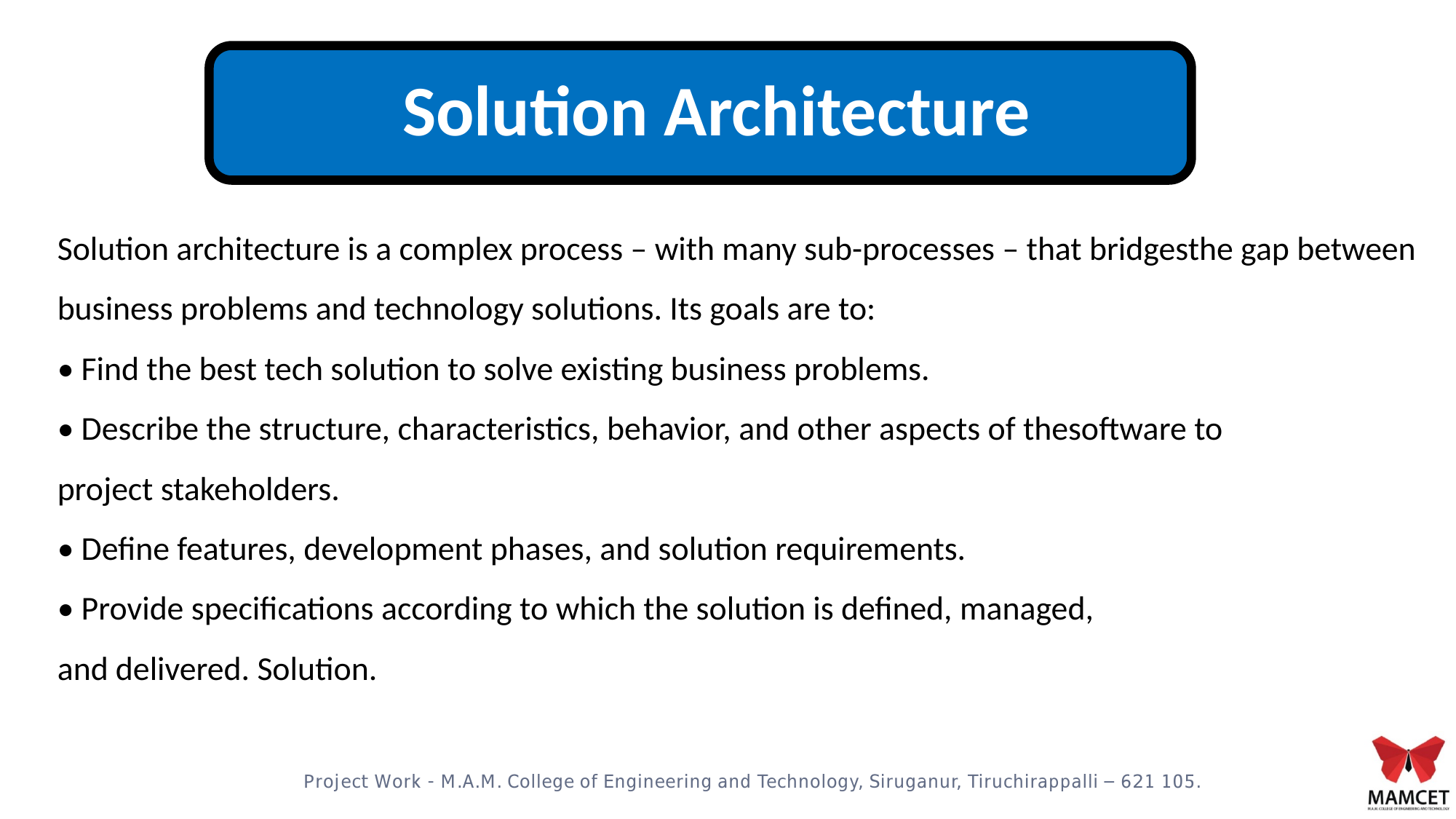

Solution Architecture
Solution architecture is a complex process – with many sub-processes – that bridgesthe gap between
business problems and technology solutions. Its goals are to:
• Find the best tech solution to solve existing business problems.
• Describe the structure, characteristics, behavior, and other aspects of thesoftware to
project stakeholders.
• Define features, development phases, and solution requirements.
• Provide specifications according to which the solution is defined, managed,
and delivered. Solution.

Project Work - M.A.M. College of Engineering and Technology, Siruganur, Tiruchirappalli – 621 105.
10